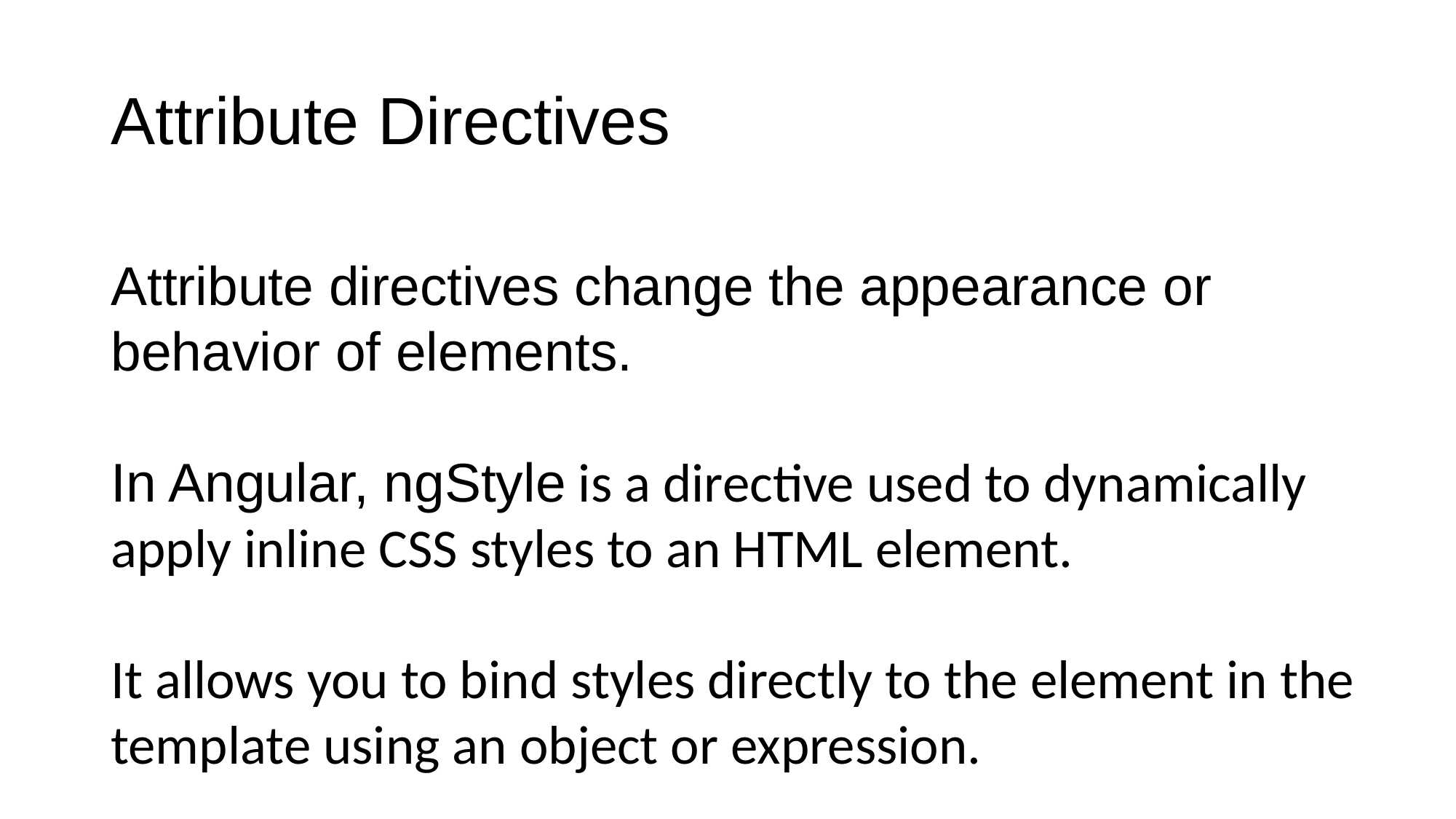

# Attribute Directives

Attribute directives change the appearance or behavior of elements.

In Angular, ngStyle is a directive used to dynamically apply inline CSS styles to an HTML element.

It allows you to bind styles directly to the element in the template using an object or expression.